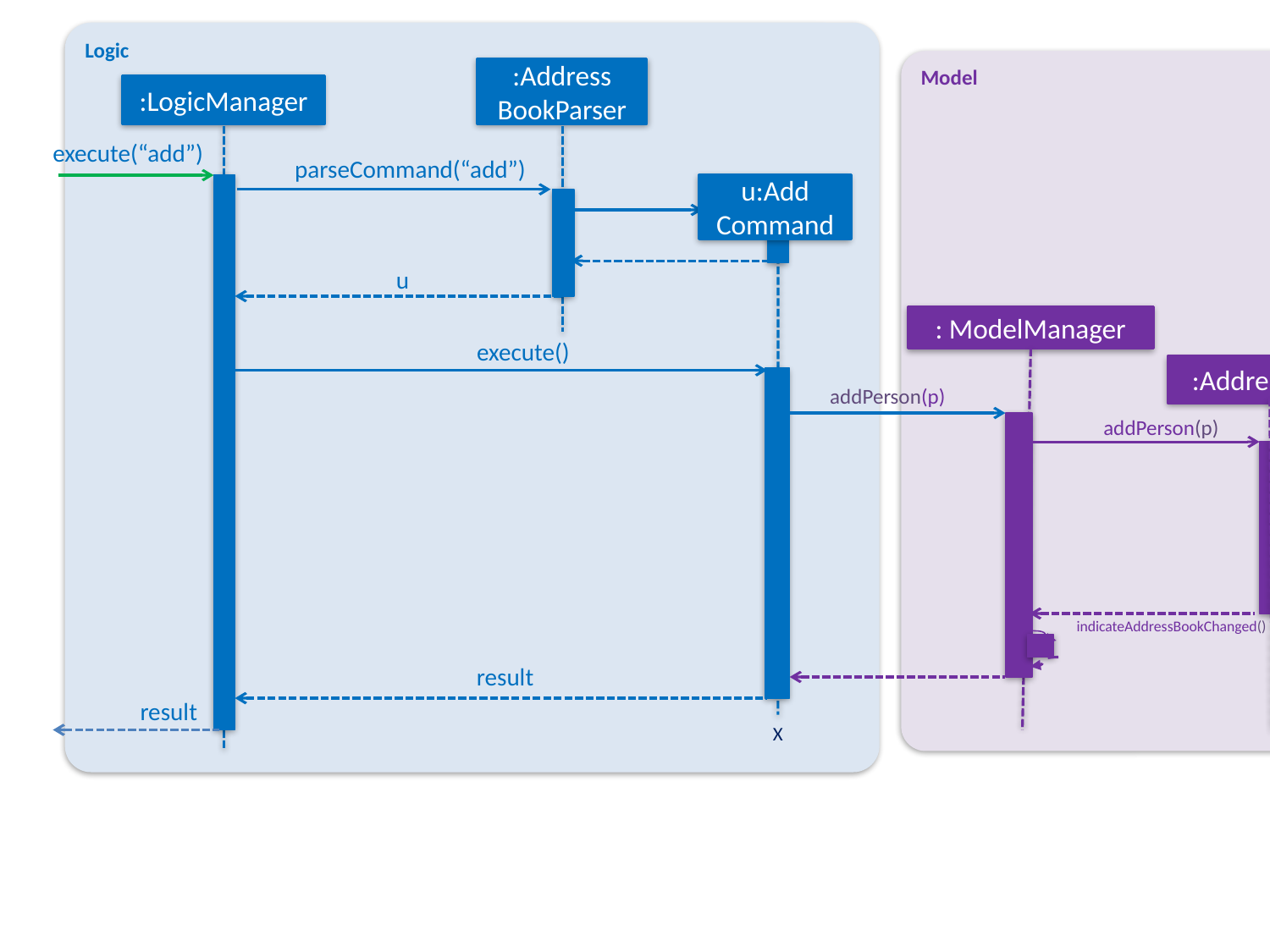

Logic
Model
:Address
BookParser
:LogicManager
execute(“add”)
parseCommand(“add”)

u:Add
Command

u
: ModelManager
execute()
:AddressBook

:UniquePersonList
addPerson(p)
:UniquePersonListHelper

addPerson(p)
add(p)

add(p)

updateInternalList()

indicateAddressBookChanged()

result
result
X